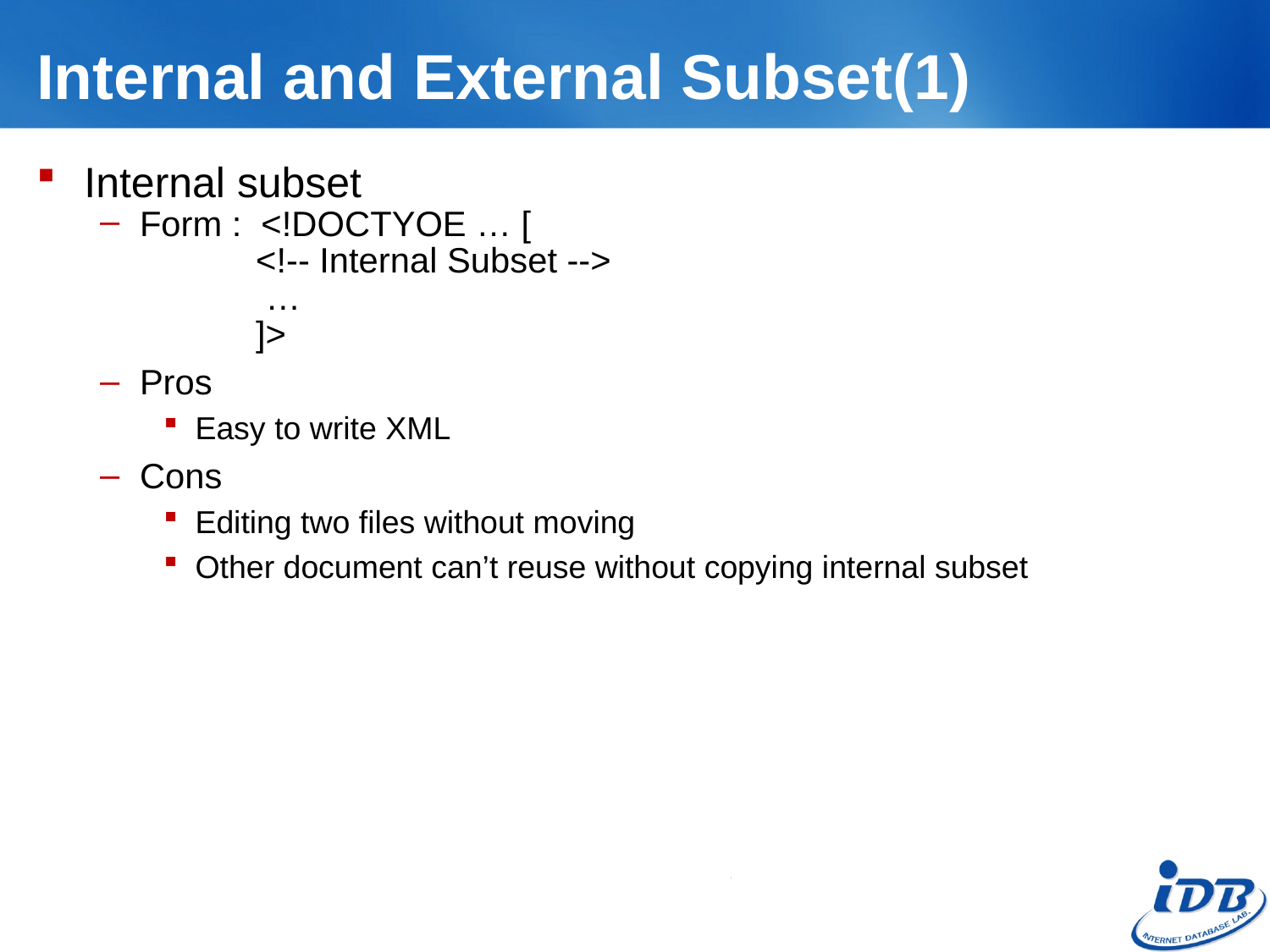

# Internal and External Subset(1)
Internal subset
Form :  <!DOCTYOE … [
                <!-- Internal Subset -->
                 …
                ]>
Pros
Easy to write XML
Cons
Editing two files without moving
Other document can’t reuse without copying internal subset